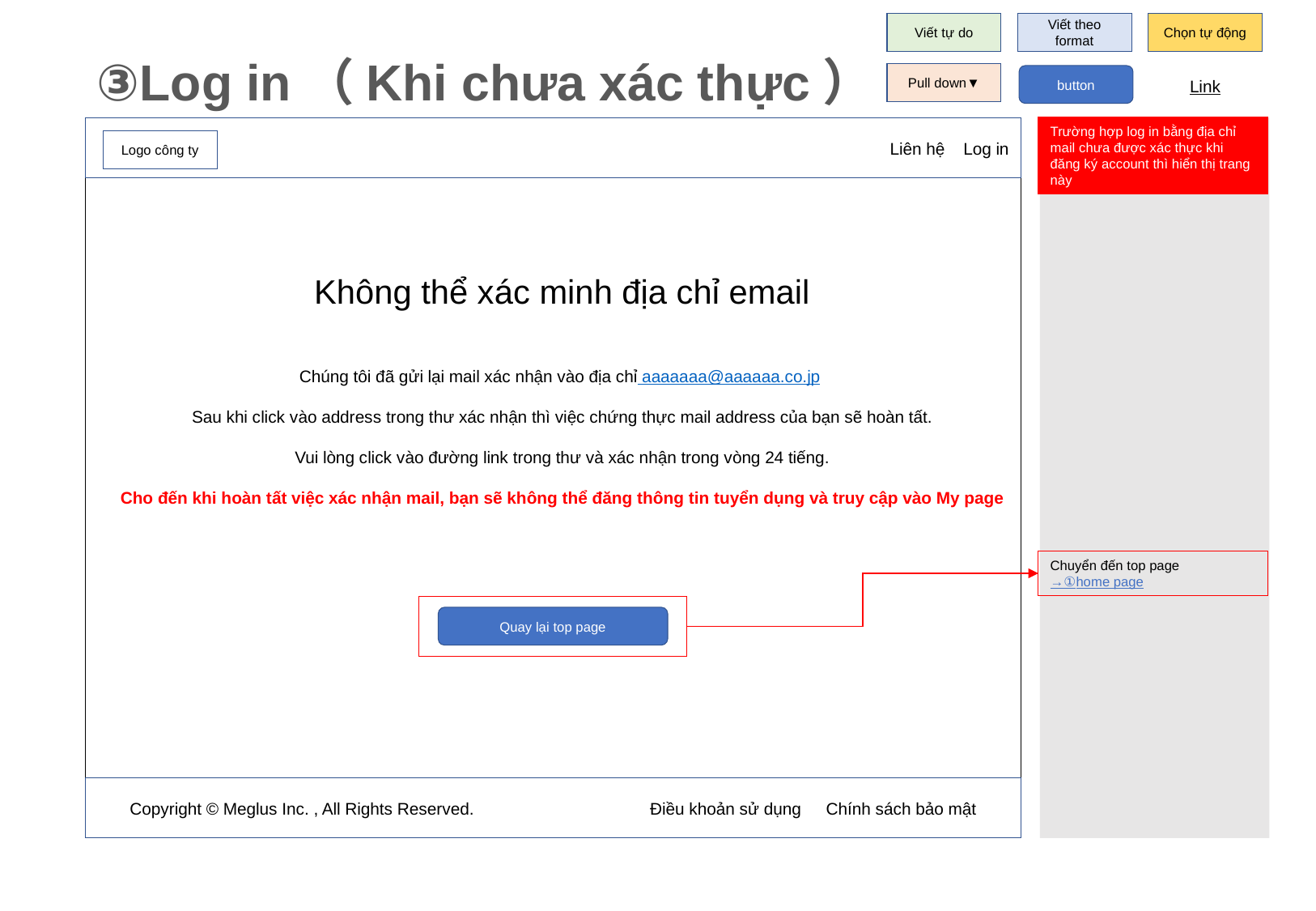

Viết tự do
Viết theo format
Chọn tự động
③Log in（Khi chưa xác thực）
Pull down▼
button
Link
Trường hợp log in bằng địa chỉ mail chưa được xác thực khi đăng ký account thì hiển thị trang này

　　　　　　　　　　　Liên hệ    Log in

Logo công ty
Không thể xác minh địa chỉ email
Chúng tôi đã gửi lại mail xác nhận vào địa chỉ aaaaaaa@aaaaaa.co.jp

Sau khi click vào address trong thư xác nhận thì việc chứng thực mail address của bạn sẽ hoàn tất.

Vui lòng click vào đường link trong thư và xác nhận trong vòng 24 tiếng.

Cho đến khi hoàn tất việc xác nhận mail, bạn sẽ không thể đăng thông tin tuyển dụng và truy cập vào My page

Chuyển đến top page
→①home page

Quay lại top page
Copyright © Meglus Inc. , All Rights Reserved.　　　　　　　　　　Điều khoản sử dụng　Chính sách bảo mật